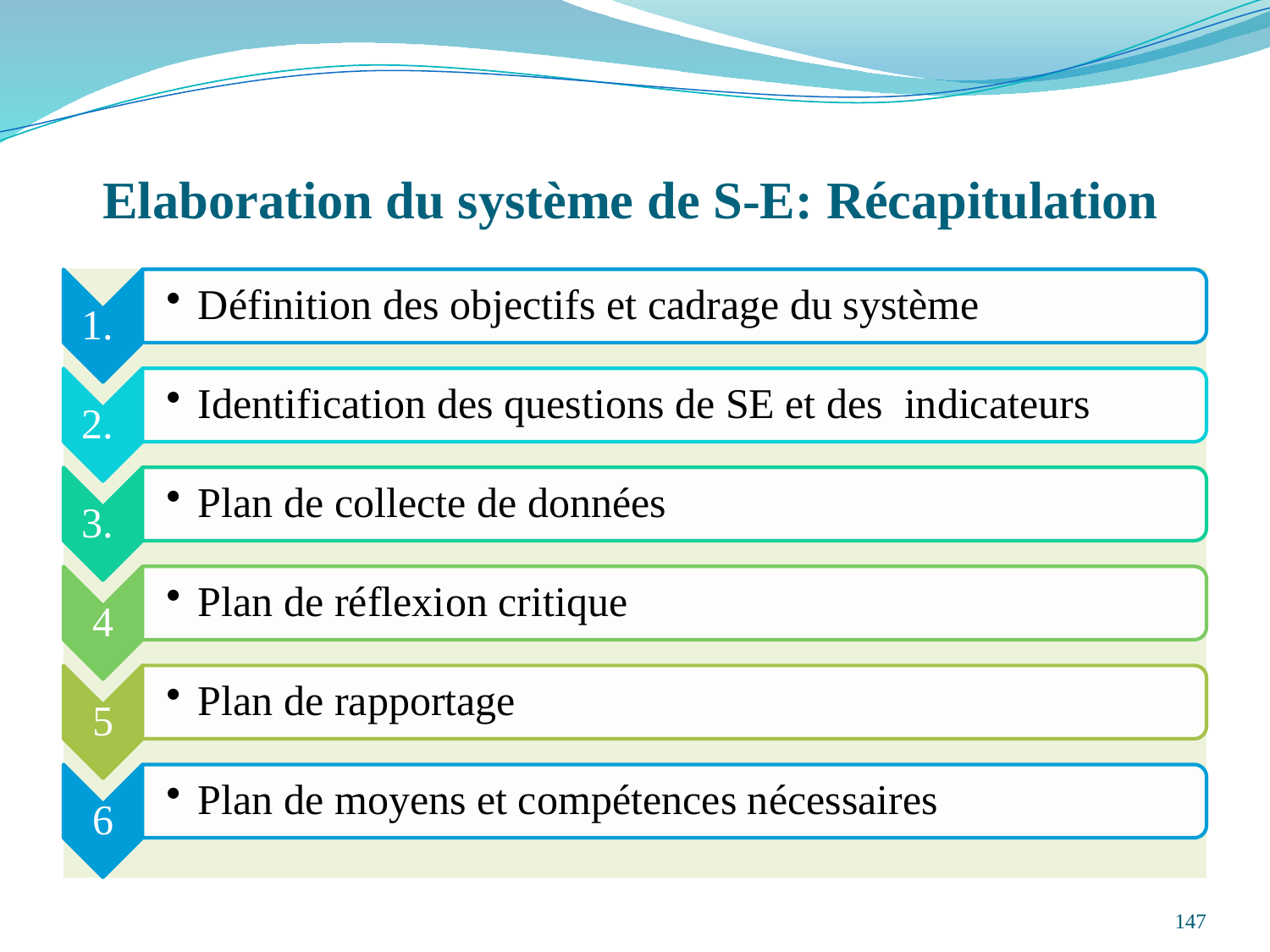

# Elaboration du système de S-E: Récapitulation
1.
Définition des objectifs et cadrage du système
2.
Identification des questions de SE et des  indicateurs
3.
Plan de collecte de données
4
Plan de réflexion critique
5
Plan de rapportage
6
Plan de moyens et compétences nécessaires
147